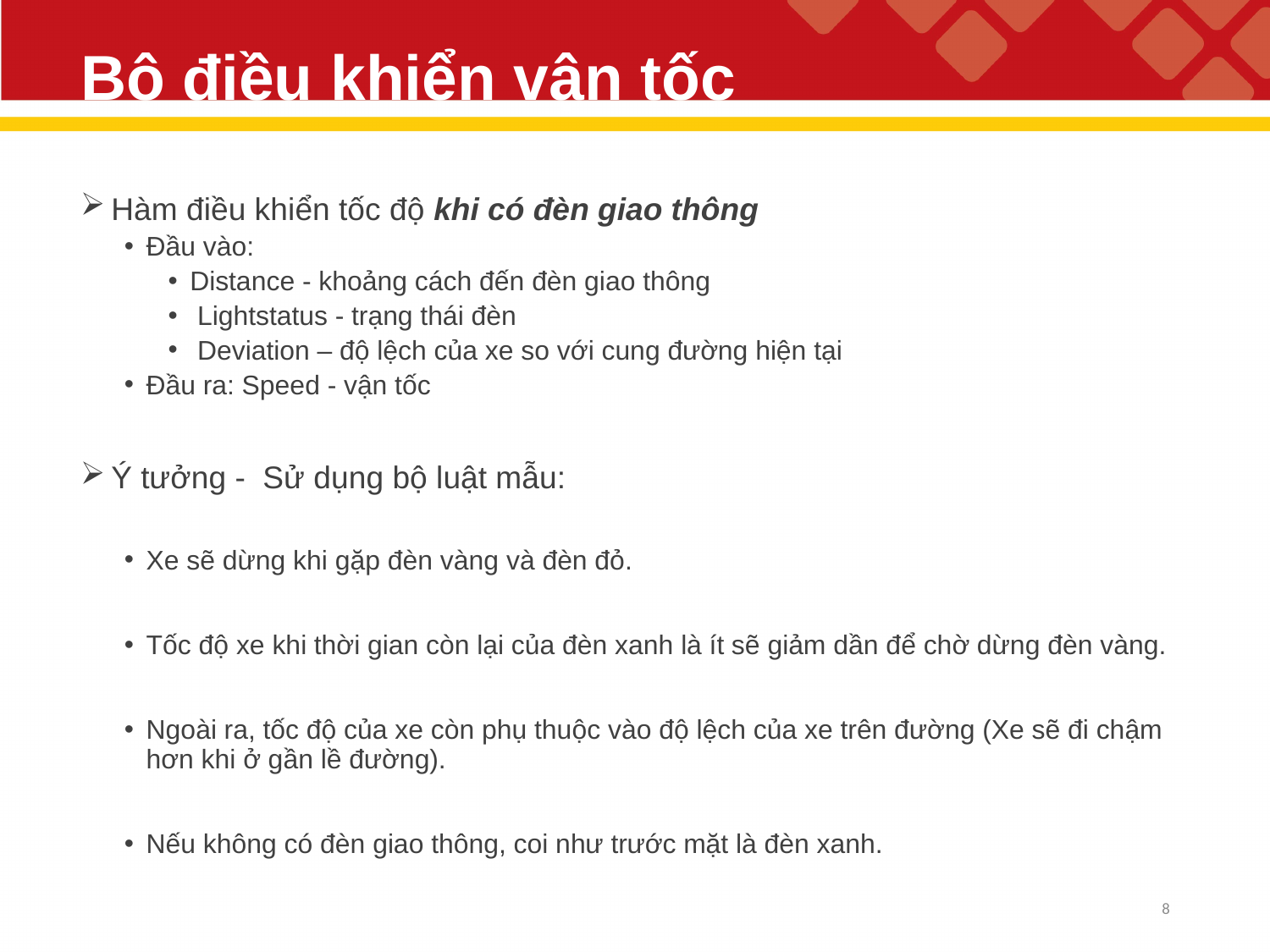

# Bộ điều khiển vận tốc
 Hàm điều khiển tốc độ khi có đèn giao thông
Đầu vào:
Distance - khoảng cách đến đèn giao thông
 Lightstatus - trạng thái đèn
 Deviation – độ lệch của xe so với cung đường hiện tại
Đầu ra: Speed - vận tốc

 Ý tưởng -  Sử dụng bộ luật mẫu:

Xe sẽ dừng khi gặp đèn vàng và đèn đỏ.

Tốc độ xe khi thời gian còn lại của đèn xanh là ít sẽ giảm dần để chờ dừng đèn vàng.

Ngoài ra, tốc độ của xe còn phụ thuộc vào độ lệch của xe trên đường (Xe sẽ đi chậm hơn khi ở gần lề đường).

Nếu không có đèn giao thông, coi như trước mặt là đèn xanh.
8